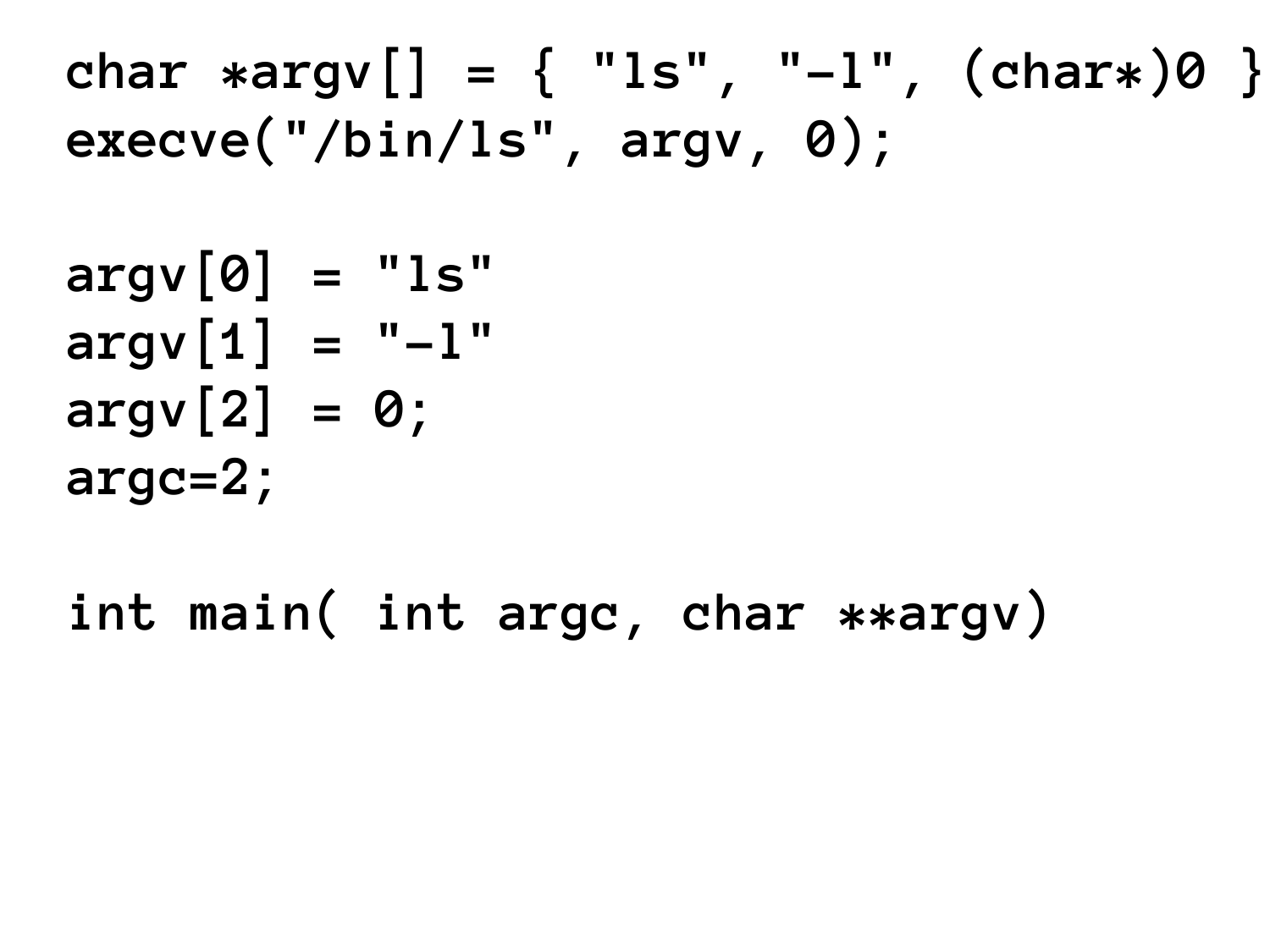

char *argv[] = { "ls", "-l", (char*)0 };
execve("/bin/ls", argv, 0);

argv[0] = "ls"
argv[1] = "-l"
argv[2] = 0;
argc=2;

int main( int argc, char **argv)